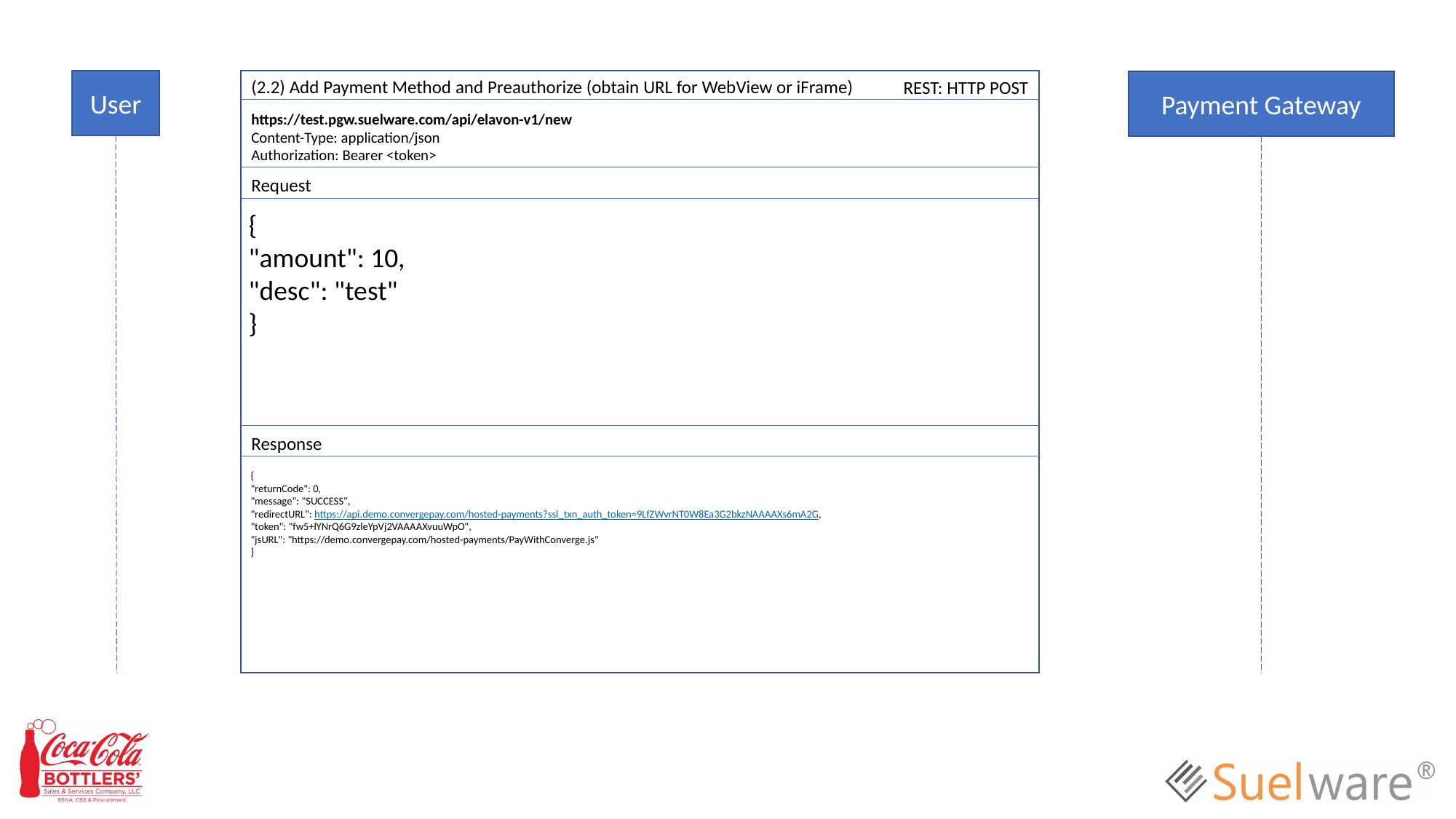

(2.2) Add Payment Method and Preauthorize (obtain URL for WebView or iFrame)
User

REST: HTTP POST
Payment Gateway
https://test.pgw.suelware.com/api/elavon-v1/new
Content-Type: application/json
Authorization: Bearer <token>
Request
{
"amount": 10,
"desc": "test"
}
Response
{
"returnCode": 0,
"message": "SUCCESS",
"redirectURL": https://api.demo.convergepay.com/hosted-payments?ssl_txn_auth_token=9LfZWvrNT0W8Ea3G2bkzNAAAAXs6mA2G,
"token": "fw5+lYNrQ6G9zleYpVj2VAAAAXvuuWpO",
"jsURL": "https://demo.convergepay.com/hosted-payments/PayWithConverge.js"
}